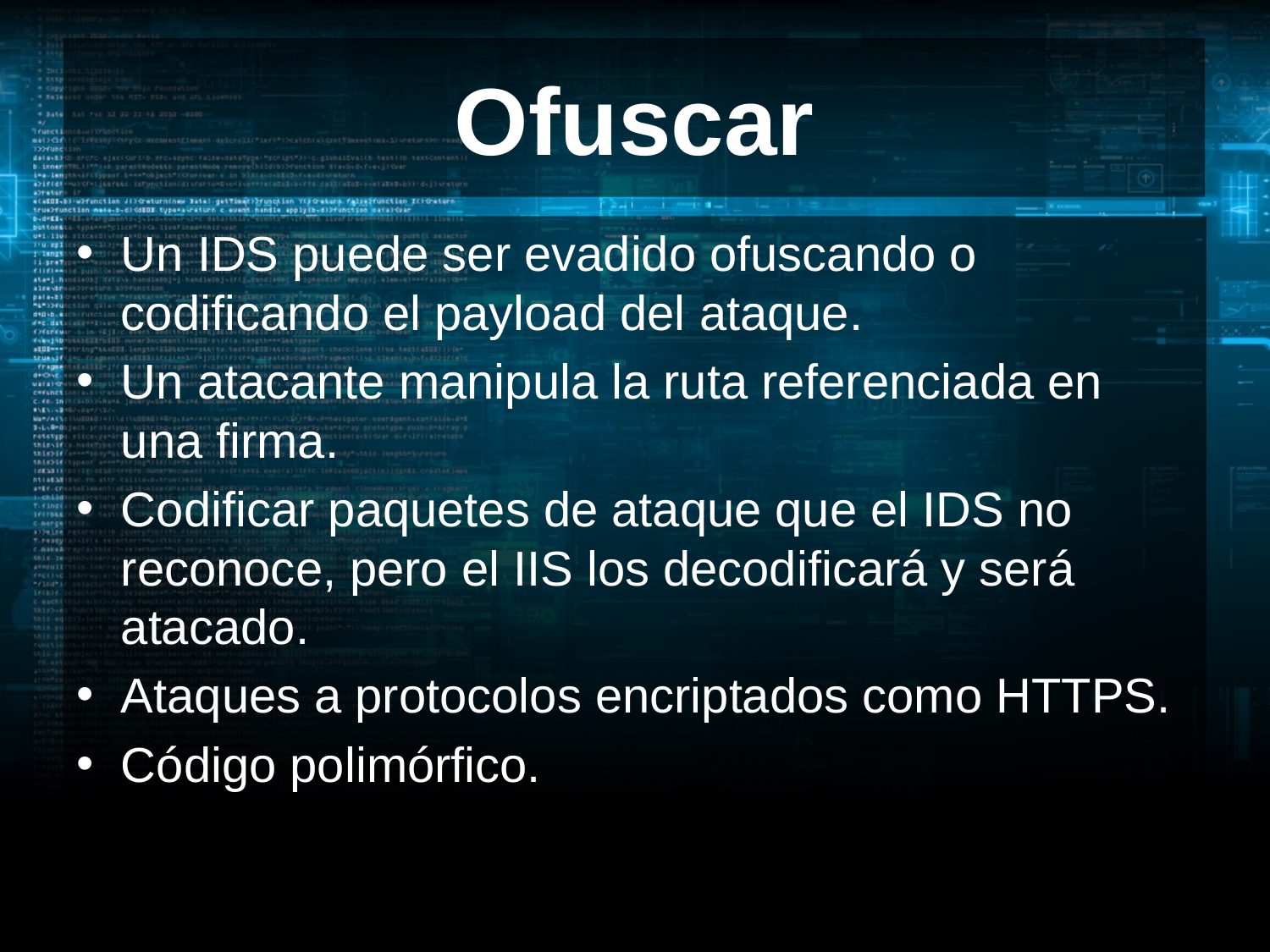

# Ofuscar
Un IDS puede ser evadido ofuscando o codificando el payload del ataque.
Un atacante manipula la ruta referenciada en una firma.
Codificar paquetes de ataque que el IDS no reconoce, pero el IIS los decodificará y será atacado.
Ataques a protocolos encriptados como HTTPS.
Código polimórfico.